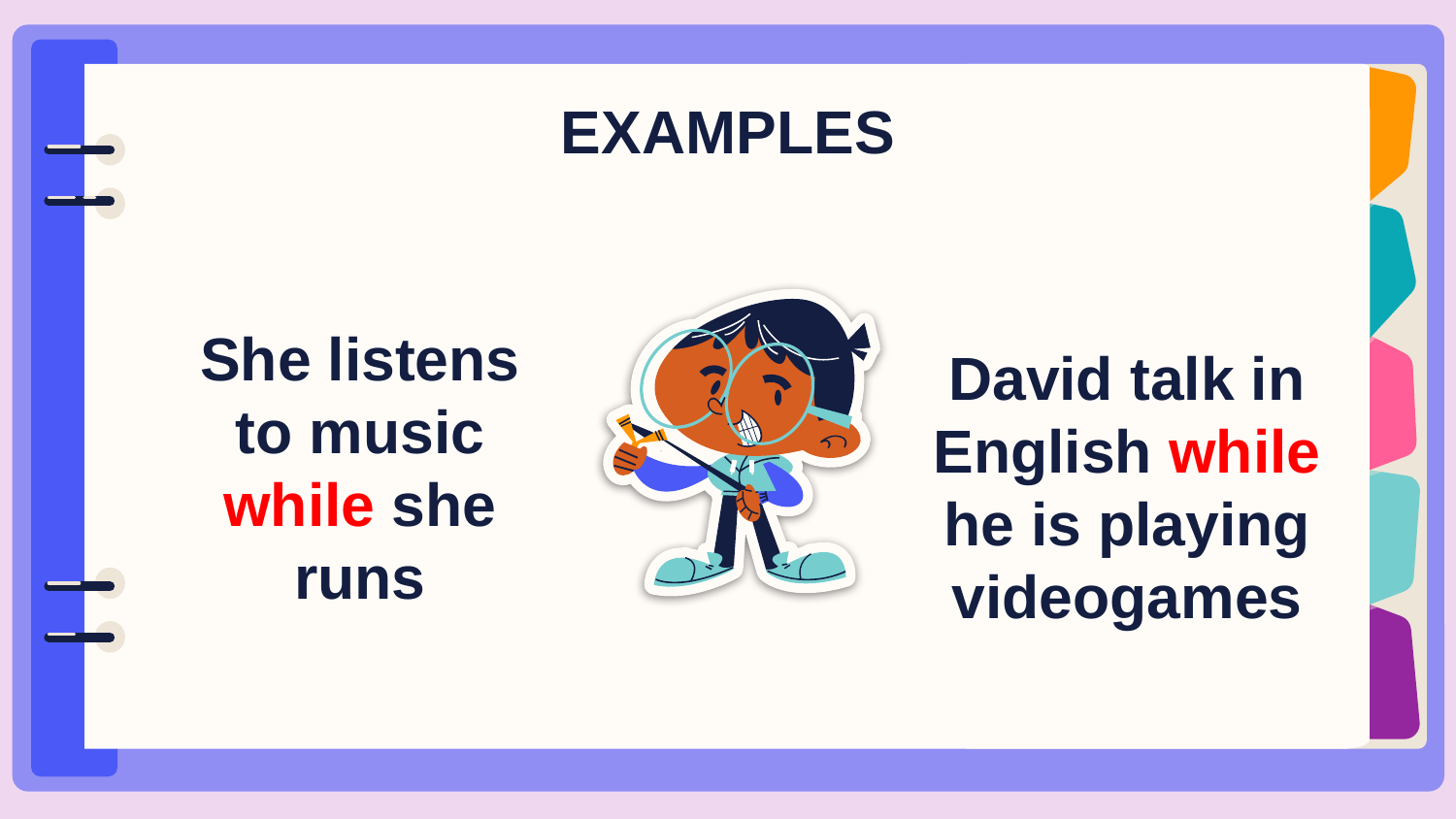

# EXAMPLES

She listens to music while she runs
David talk in English while he is playing videogames